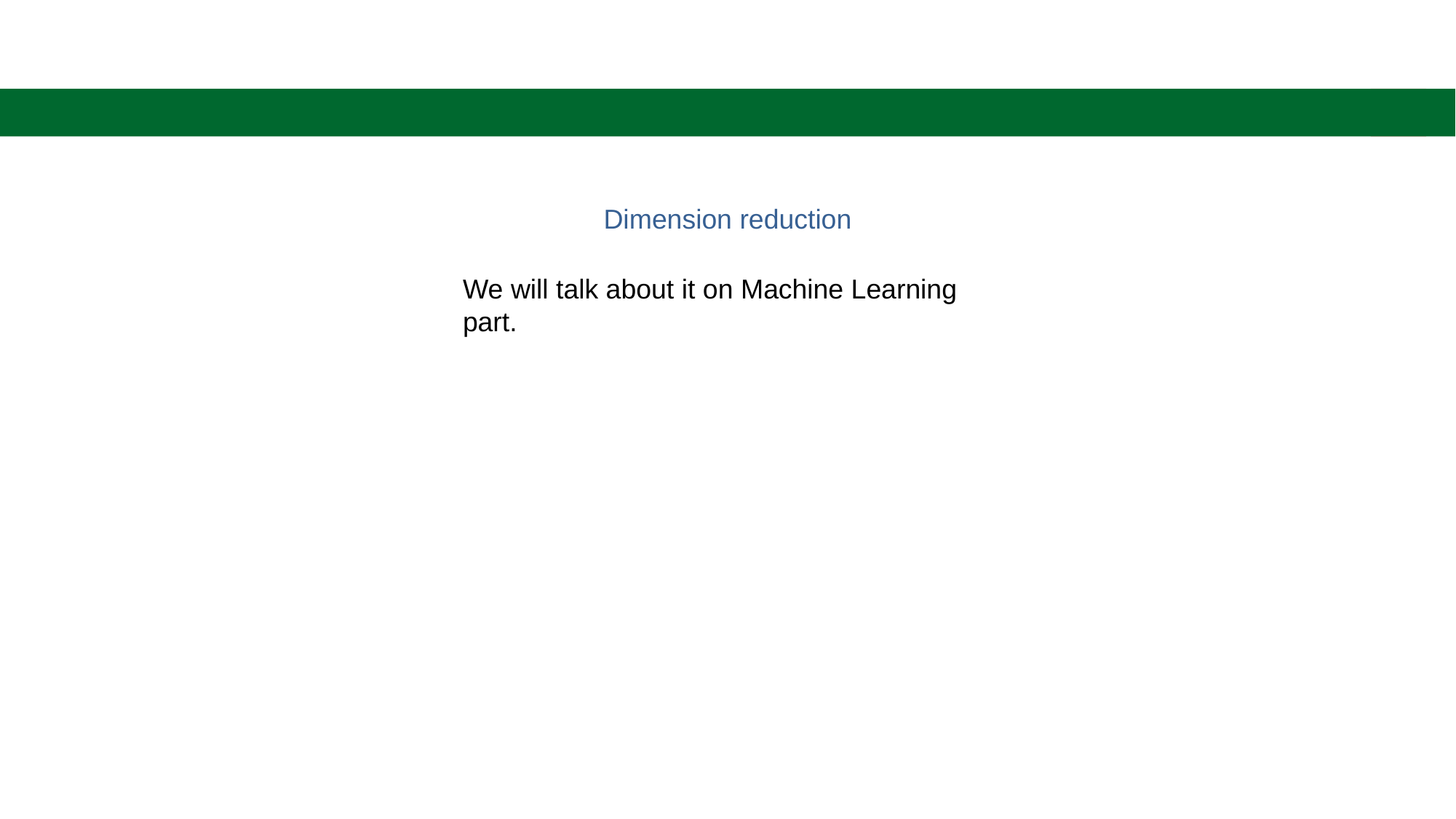

21
Dimension reduction
We will talk about it on Machine Learning part.